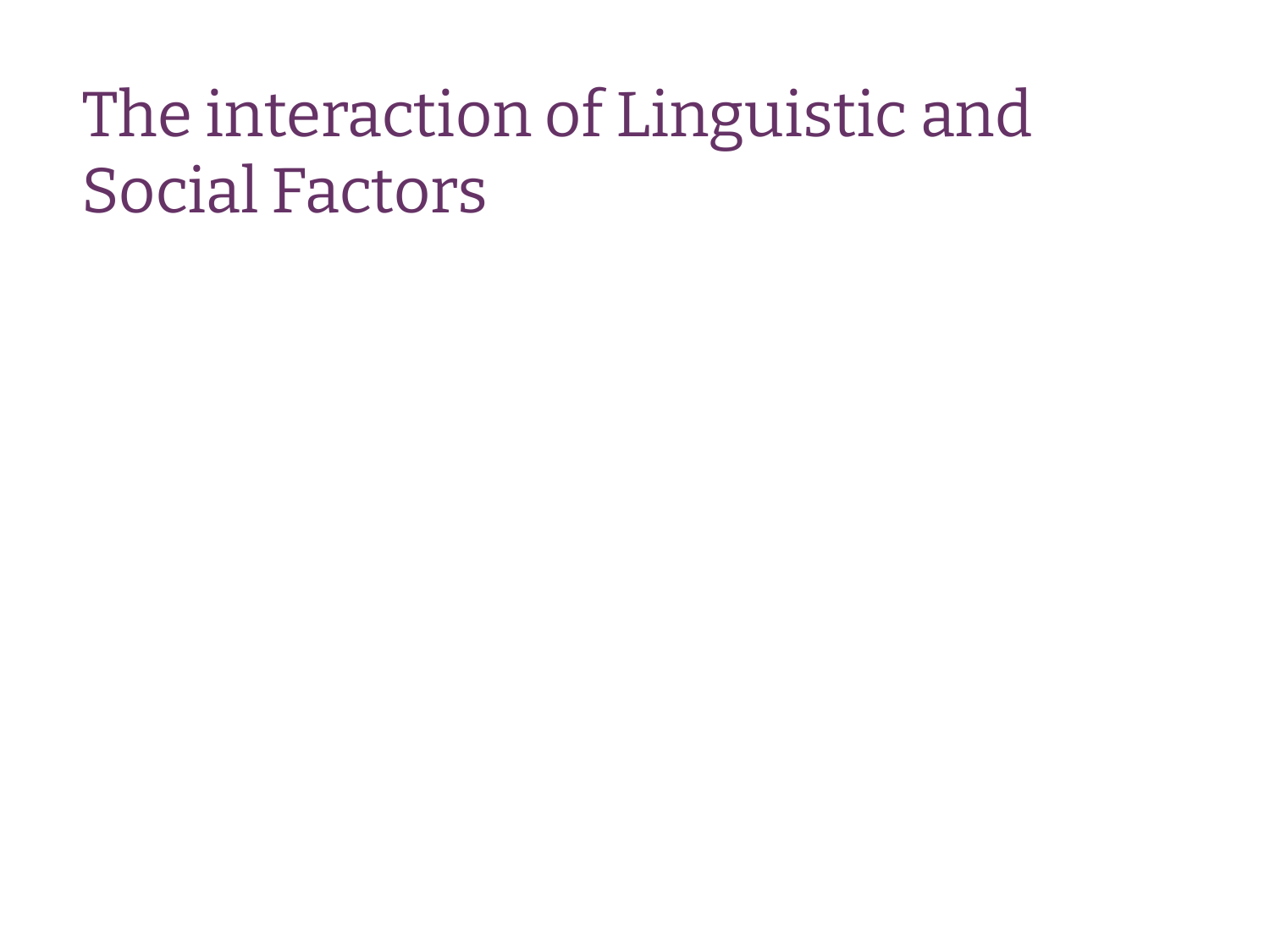

# The interaction of Linguistic and Social Factors